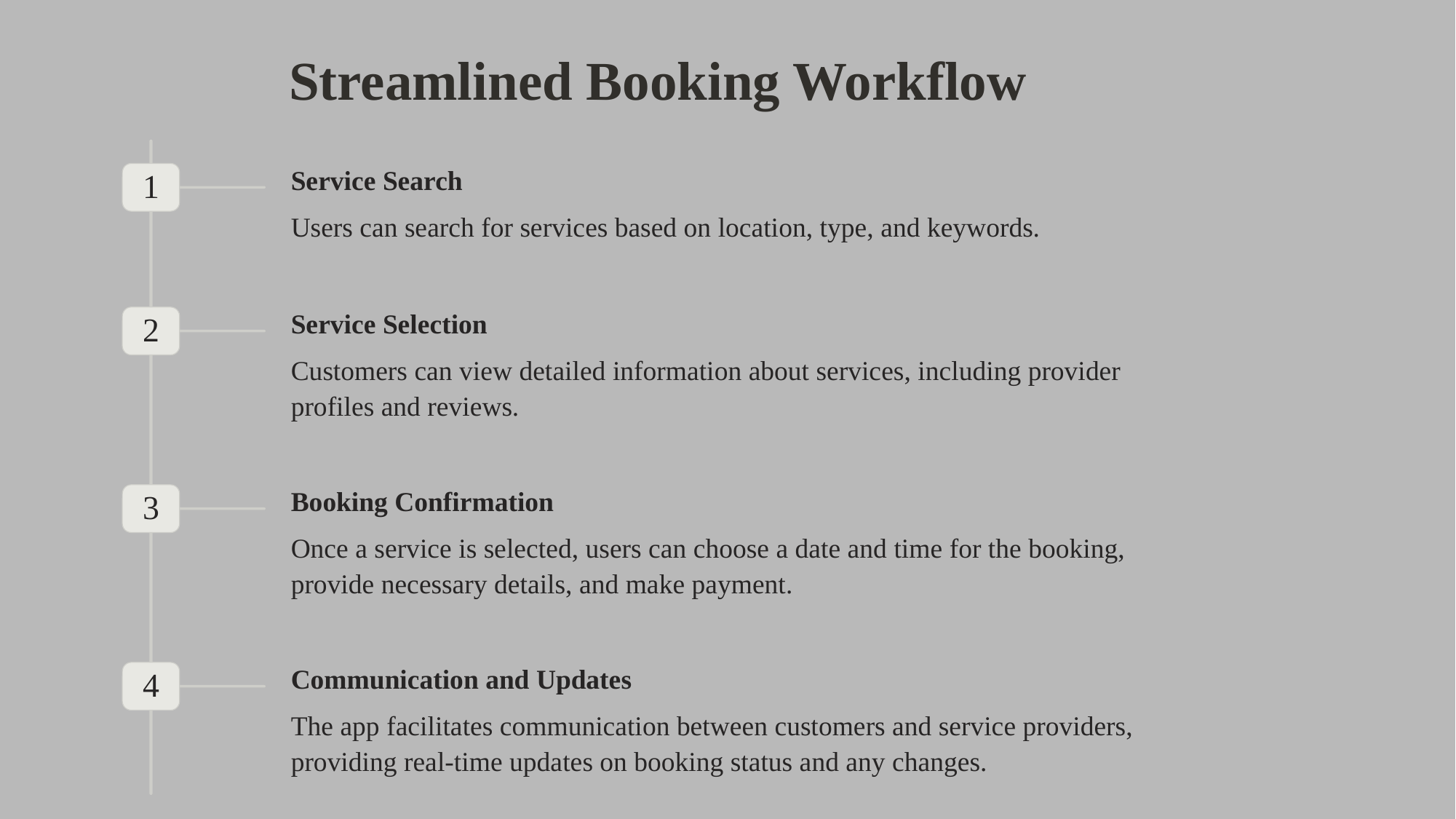

Streamlined Booking Workflow

Service Search

1

Users can search for services based on location, type, and keywords.
Service Selection

2

Customers can view detailed information about services, including provider profiles and reviews.
Booking Confirmation

3

Once a service is selected, users can choose a date and time for the booking, provide necessary details, and make payment.
Communication and Updates

4

The app facilitates communication between customers and service providers, providing real-time updates on booking status and any changes.